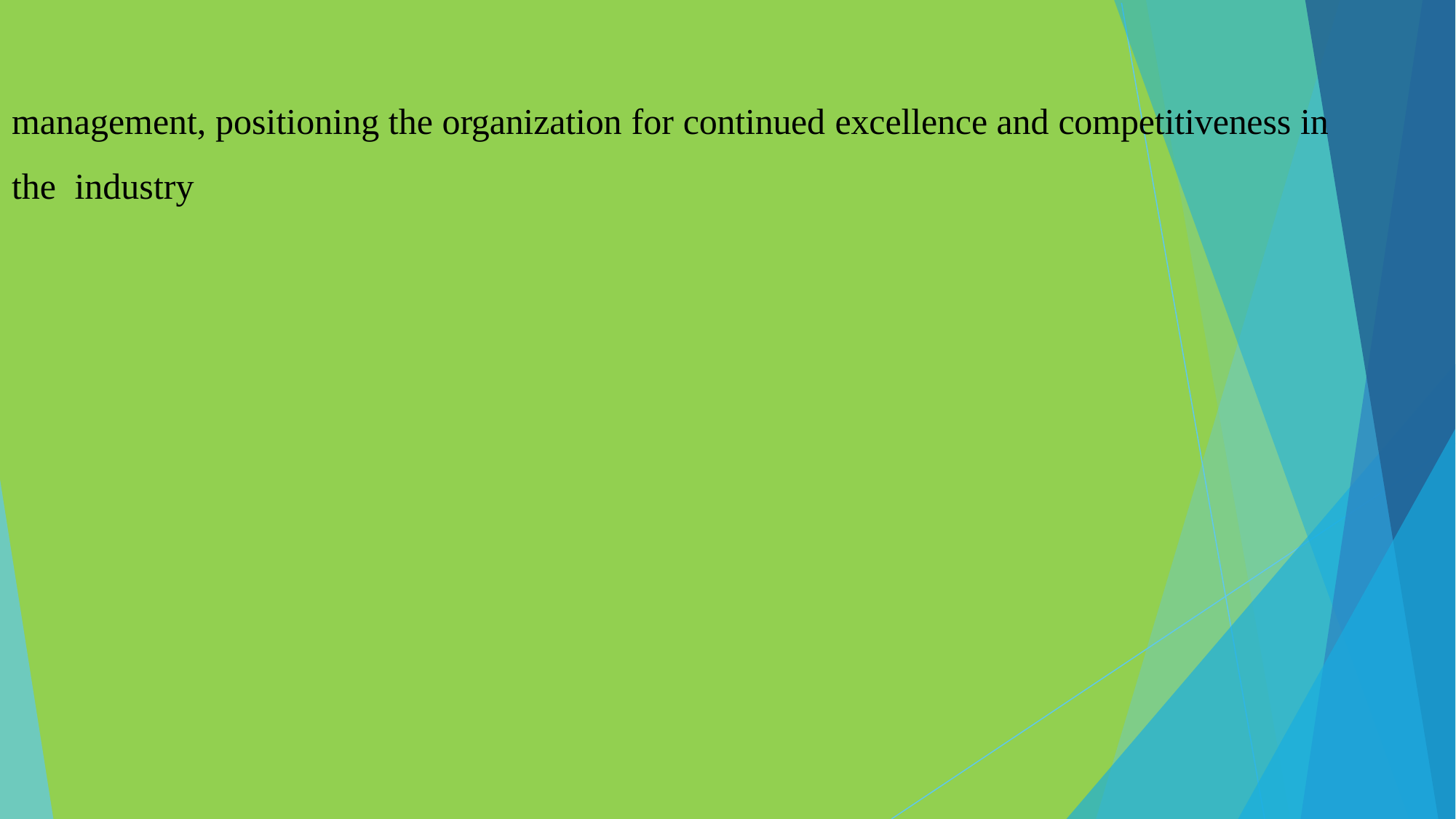

# management, positioning the organization for continued excellence and competitiveness in the  industry